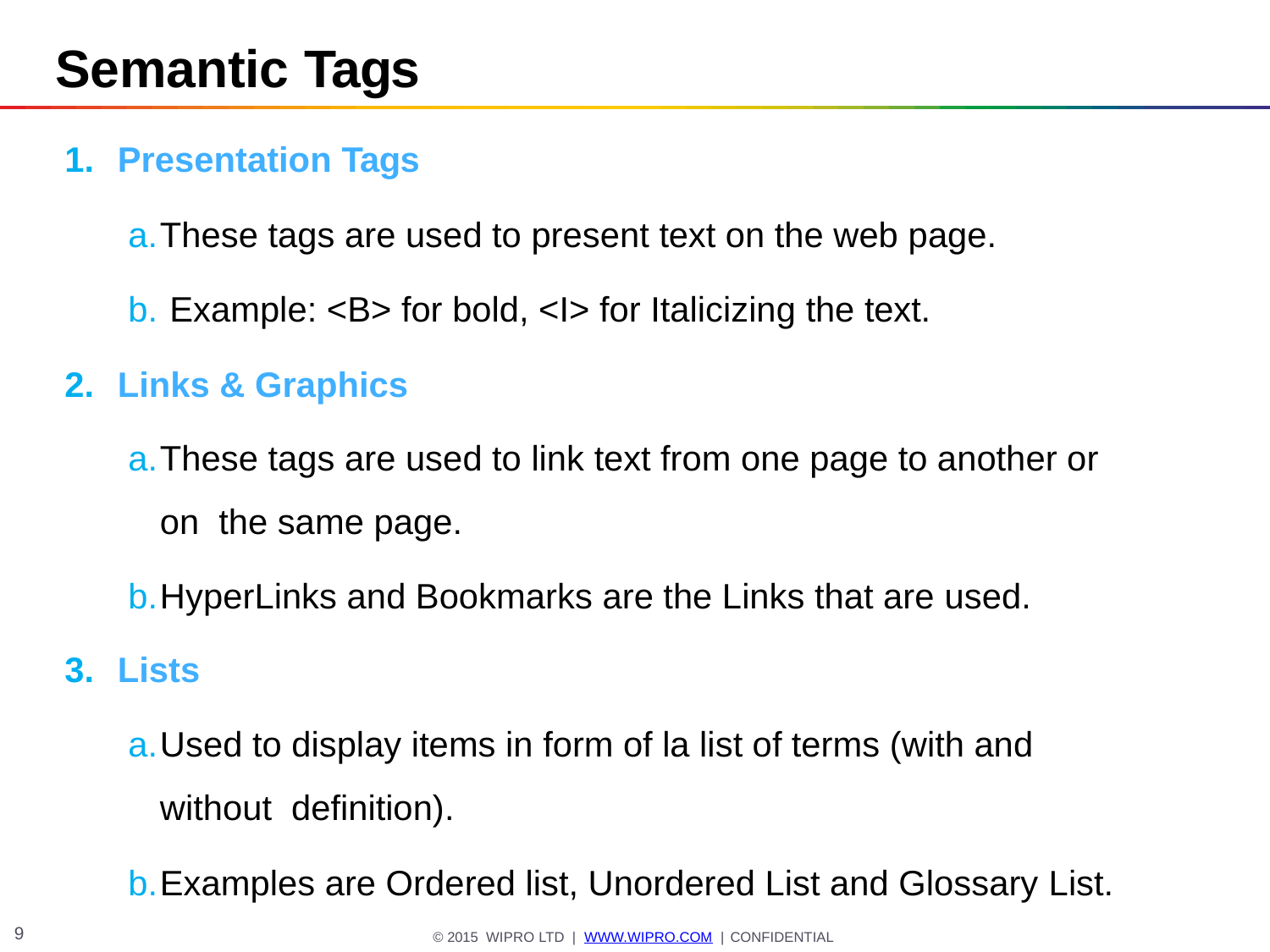

# Semantic Tags
Presentation Tags

These tags are used to present text on the web page.
Example: <B> for bold, <I> for Italicizing the text.

Links & Graphics
These tags are used to link text from one page to another or on  the same page.
HyperLinks and Bookmarks are the Links that are used.
Lists
Used to display items in form of la list of terms (with and without  definition).

Examples are Ordered list, Unordered List and Glossary List.
9
© 2015  WIPRO LTD  |  WWW.WIPRO.COM  | CONFIDENTIAL